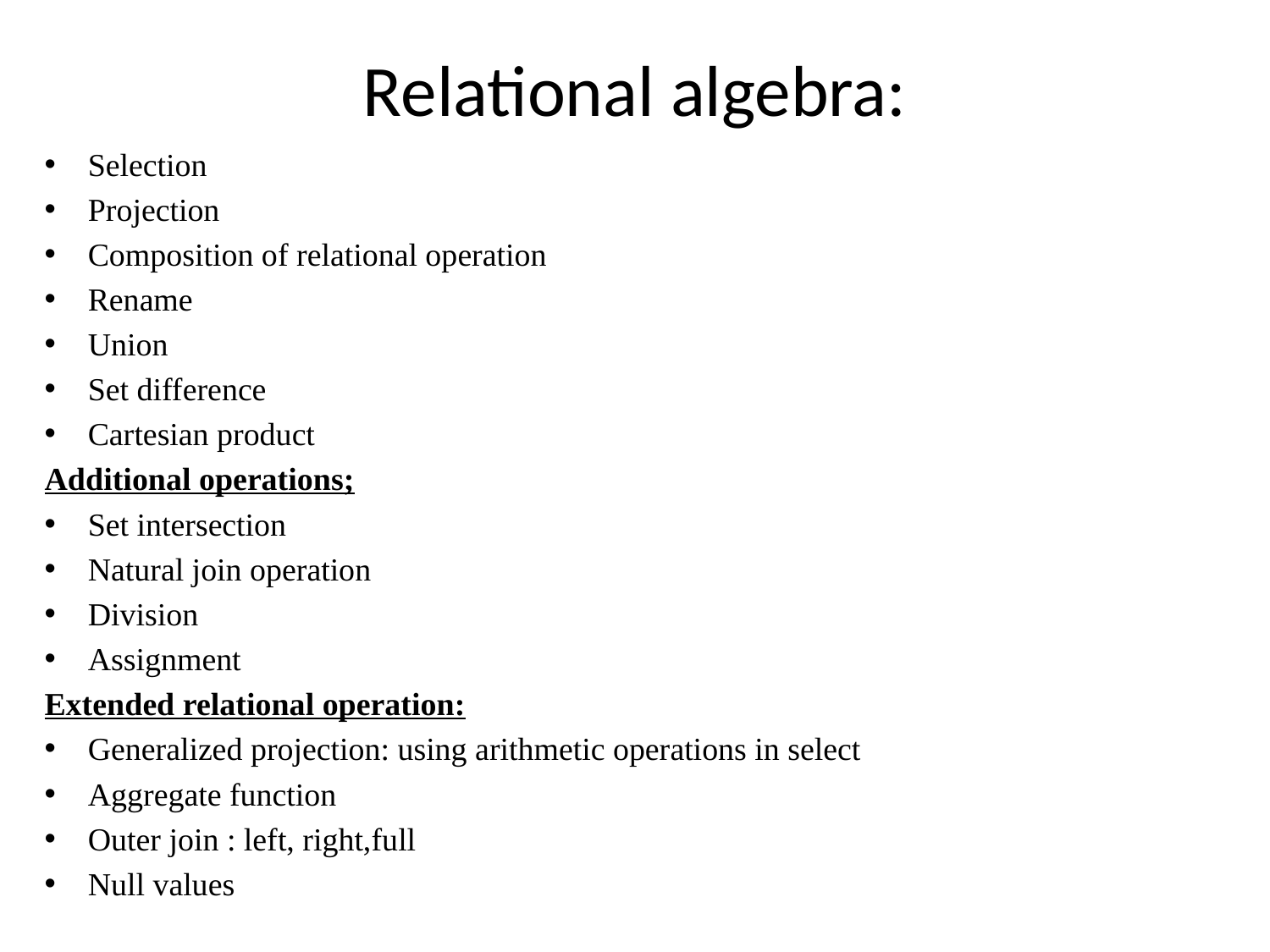

# Relational algebra:
Selection
Projection
Composition of relational operation
Rename
Union
Set difference
Cartesian product
Additional operations;
Set intersection
Natural join operation
Division
Assignment
Extended relational operation:
Generalized projection: using arithmetic operations in select
Aggregate function
Outer join : left, right,full
Null values